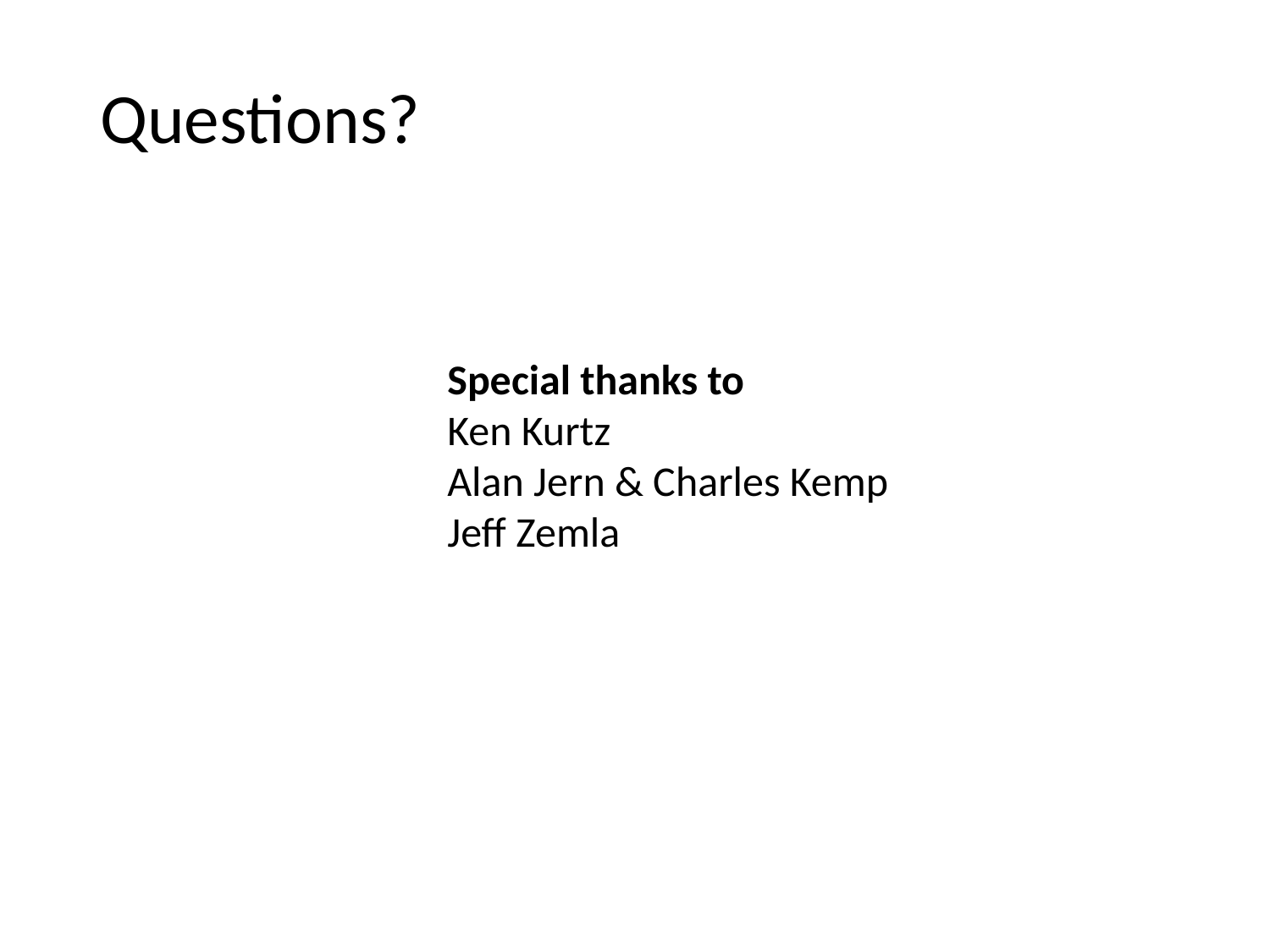

Questions?

Special thanks to
Ken Kurtz
Alan Jern & Charles Kemp
Jeff Zemla